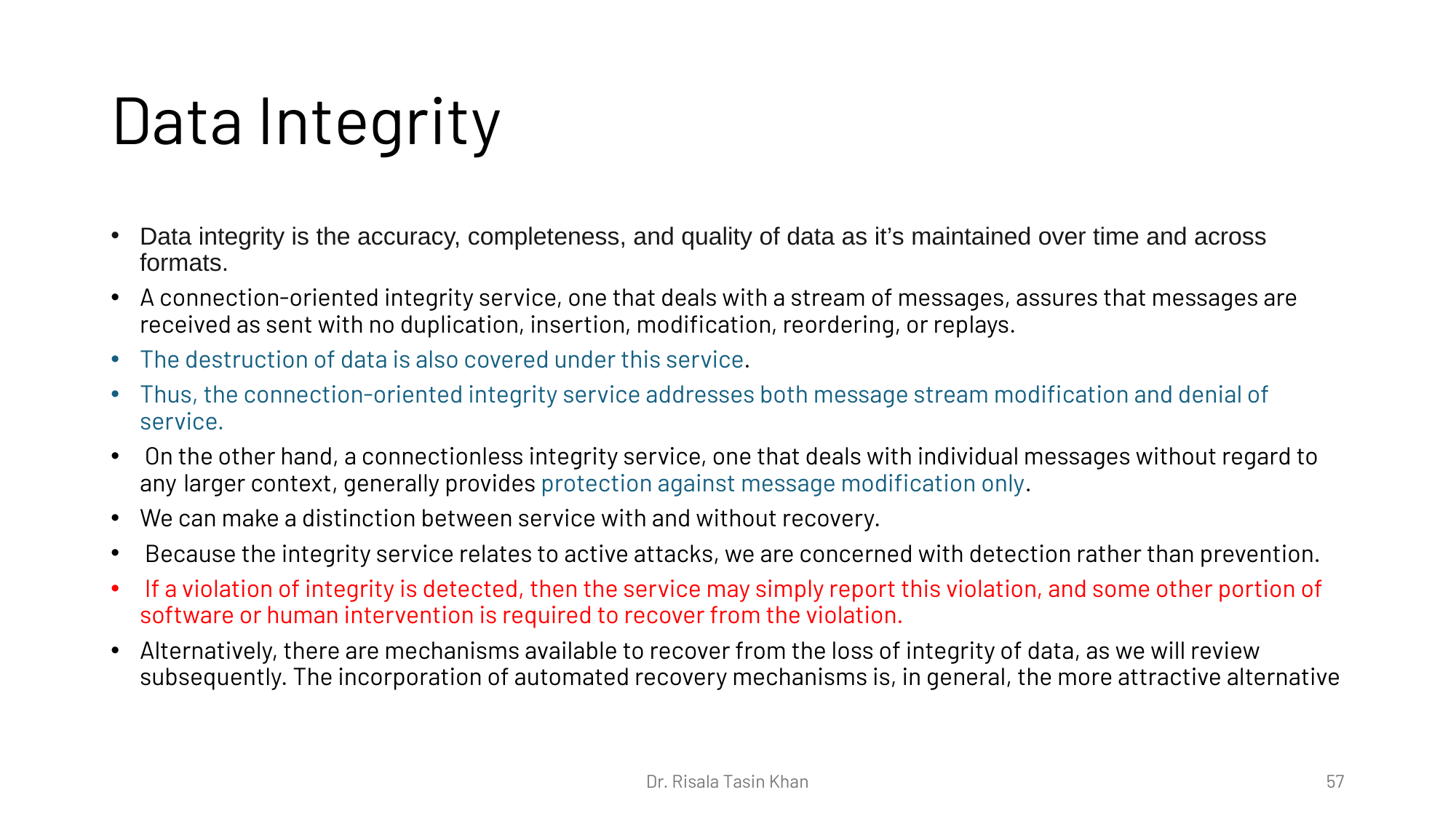

# Data Integrity
Data integrity is the accuracy, completeness, and quality of data as it’s maintained over time and across formats.
A connection-oriented integrity service, one that deals with a stream of messages, assures that messages are received as sent with no duplication, insertion, modification, reordering, or replays.
The destruction of data is also covered under this service.
Thus, the connection-oriented integrity service addresses both message stream modification and denial of service.
 On the other hand, a connectionless integrity service, one that deals with individual messages without regard to any larger context, generally provides protection against message modification only.
We can make a distinction between service with and without recovery.
 Because the integrity service relates to active attacks, we are concerned with detection rather than prevention.
 If a violation of integrity is detected, then the service may simply report this violation, and some other portion of software or human intervention is required to recover from the violation.
Alternatively, there are mechanisms available to recover from the loss of integrity of data, as we will review subsequently. The incorporation of automated recovery mechanisms is, in general, the more attractive alternative
Dr. Risala Tasin Khan
57